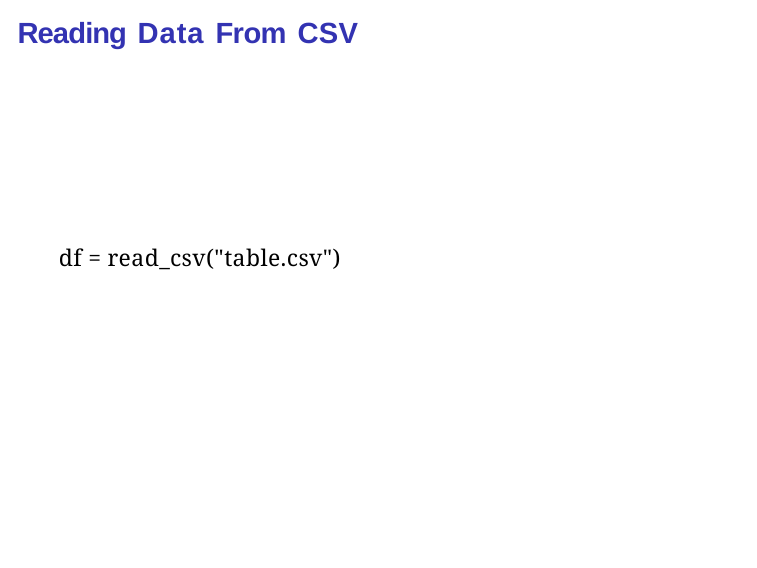

Reading Data From CSV
df = read_csv("table.csv")